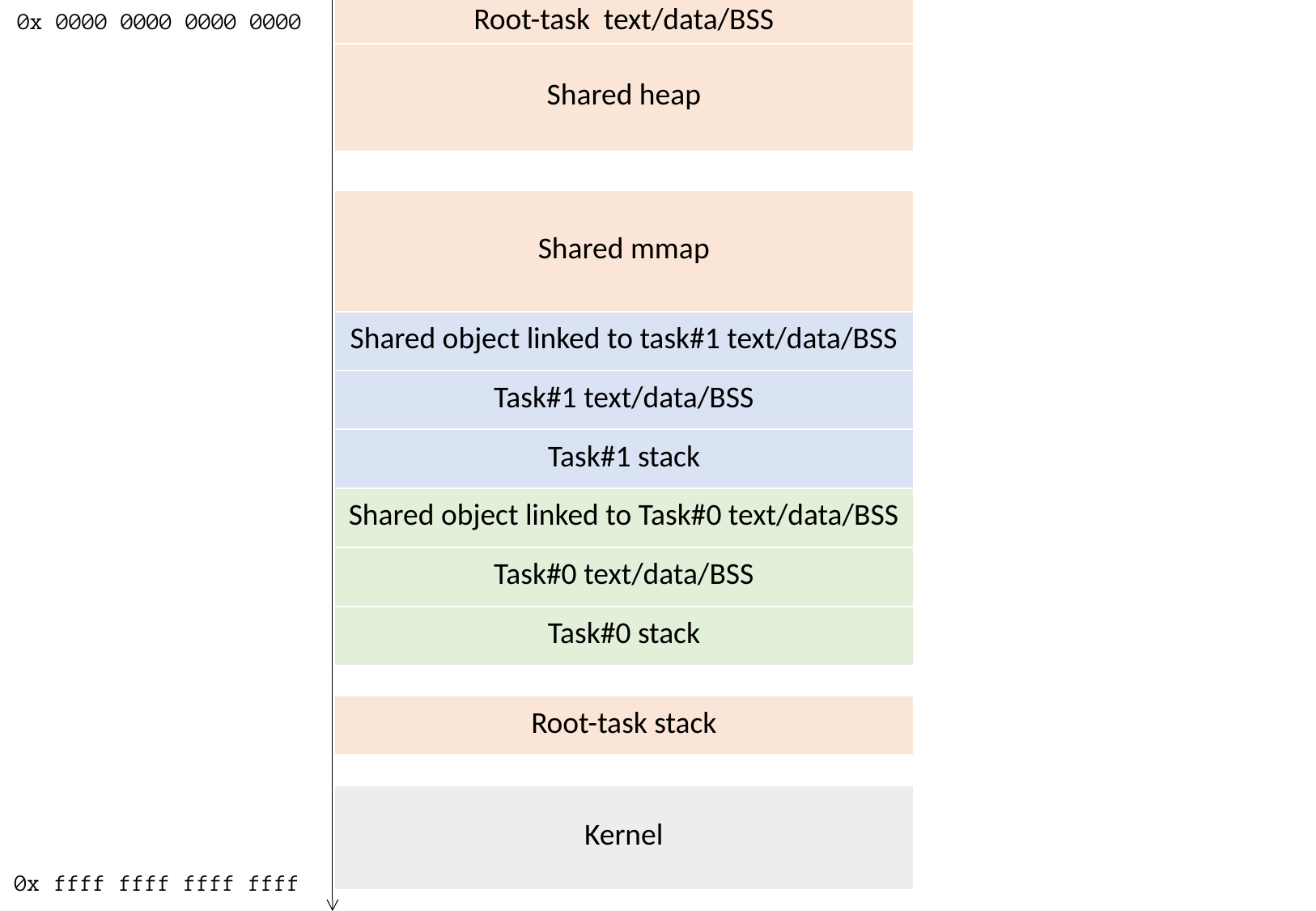

0x 0000 0000 0000 0000
| Root-task text/data/BSS |
| --- |
| Shared heap |
|  |
| Shared mmap |
| Shared object linked to task#1 text/data/BSS |
| Task#1 text/data/BSS |
| Task#1 stack |
| Shared object linked to Task#0 text/data/BSS |
| Task#0 text/data/BSS |
| Task#0 stack |
|  |
| Root-task stack |
|  |
| Kernel |
0x ffff ffff ffff ffff